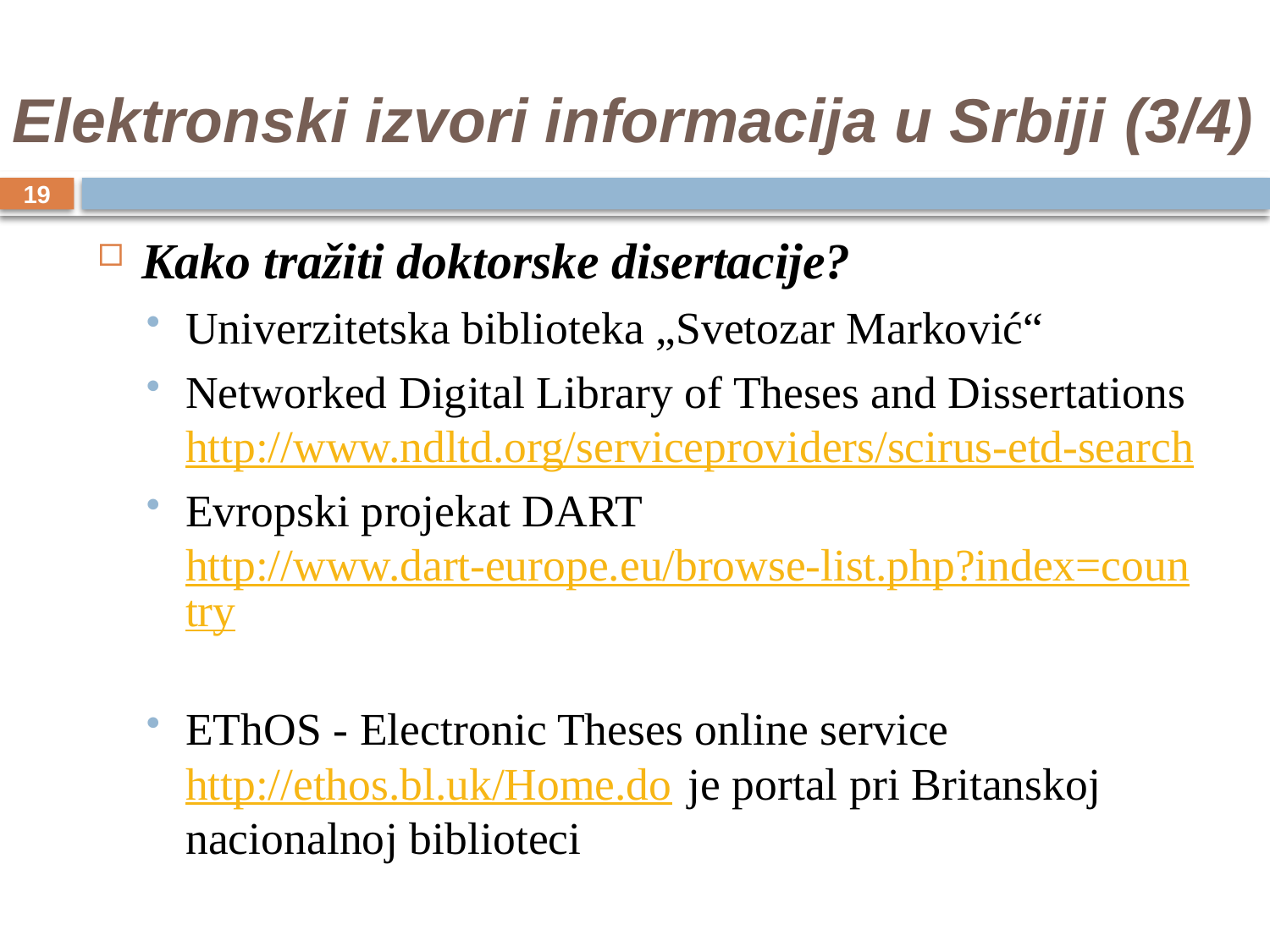

# Elektronski izvori informacija u Srbiji (3/4)
19
Kako tražiti doktorske disertacije?
Univerzitetska biblioteka „Svetozar Marković“
Networked Digital Library of Theses and Dissertations http://www.ndltd.org/serviceproviders/scirus-etd-search
Evropski projekat DART http://www.dart-europe.eu/browse-list.php?index=country
EThOS - Electronic Theses online service http://ethos.bl.uk/Home.do je portal pri Britanskoj nacionalnoj biblioteci